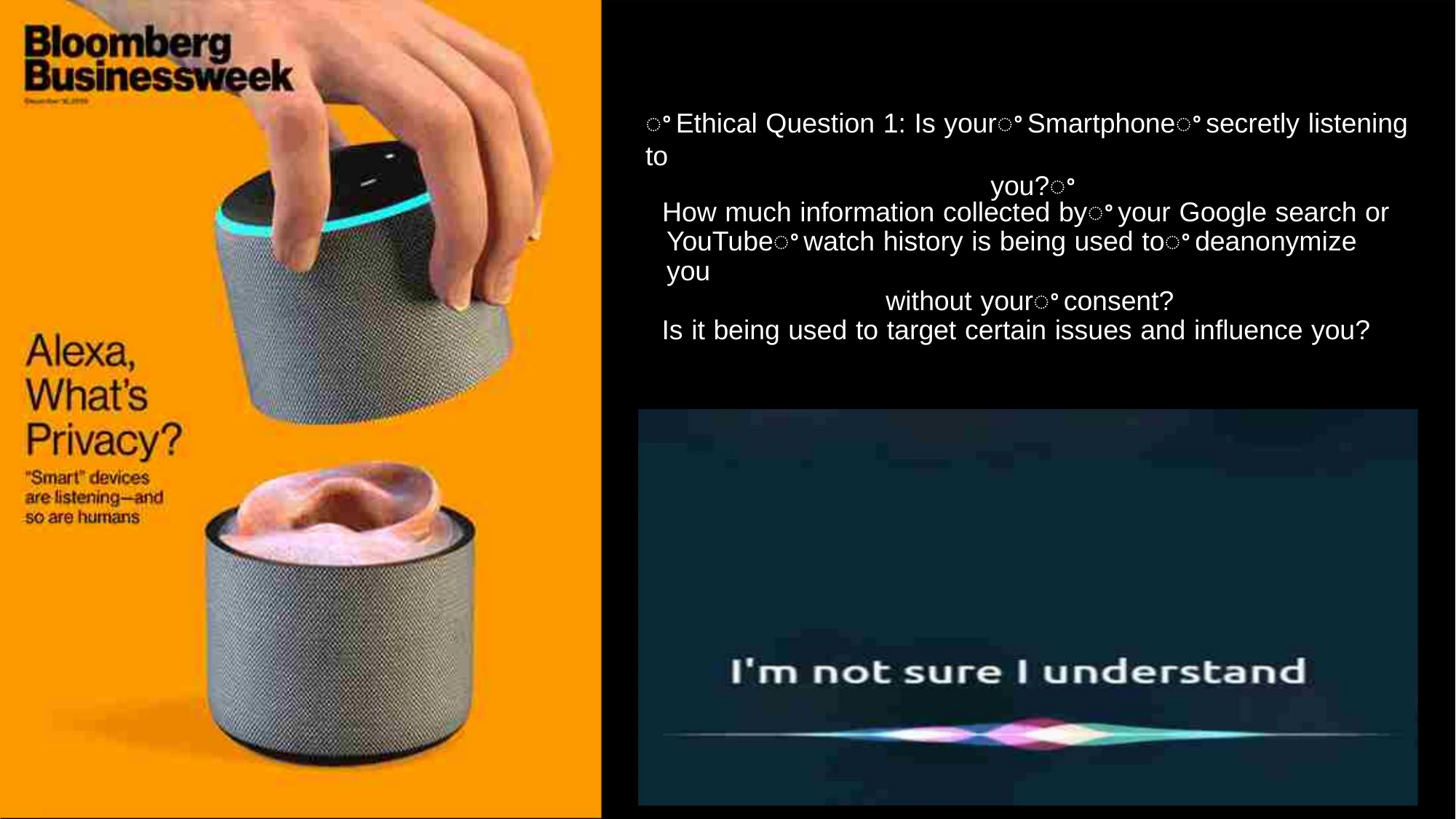

ꢀEthical Question 1: Is yourꢀSmartphoneꢀsecretly listening to
you?ꢀ
How much information collected byꢀyour Google search or
YouTubeꢀwatch history is being used toꢀdeanonymize you
without yourꢀconsent?
Is it being used to target certain issues and influence you?